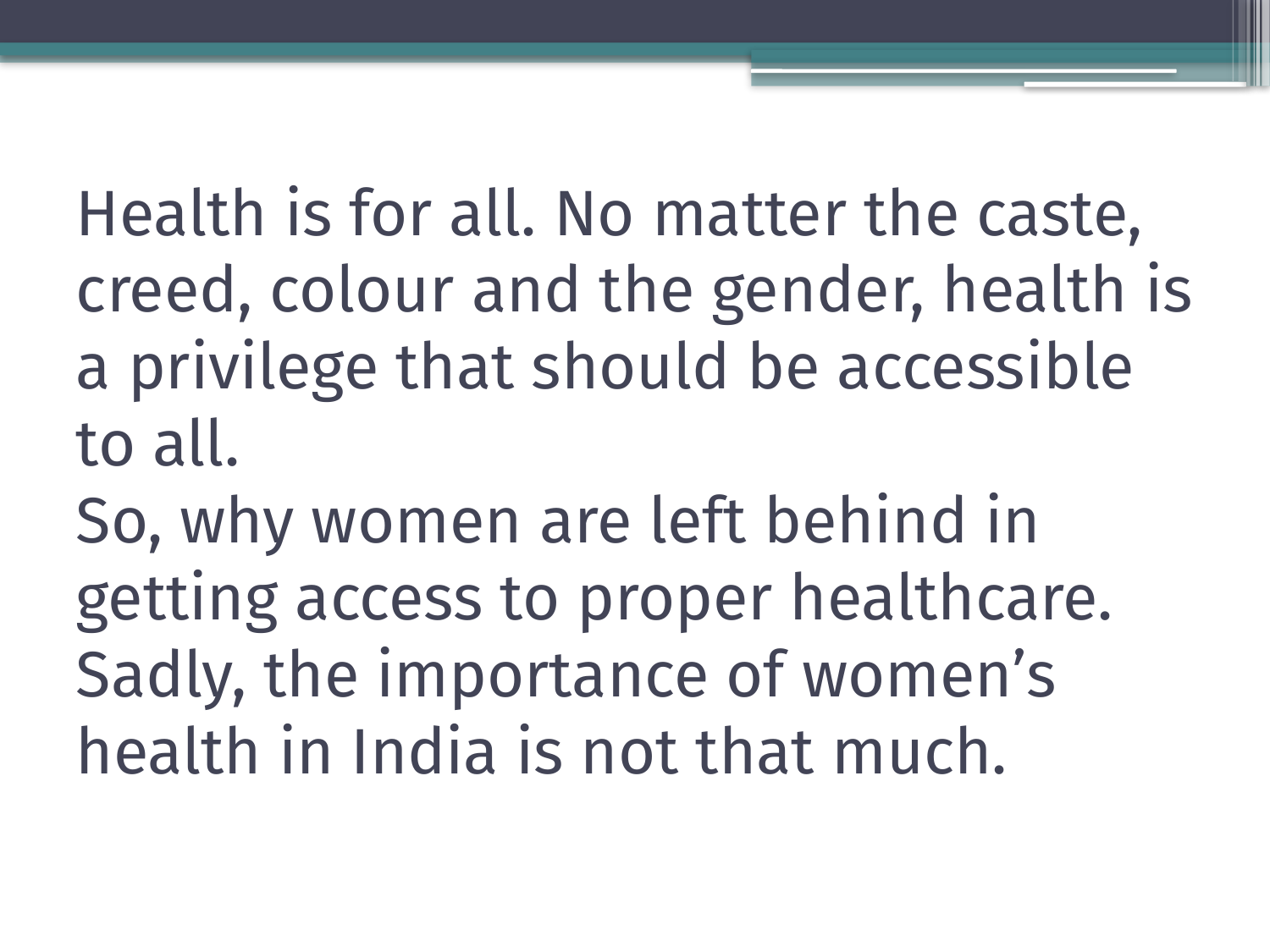

# Health is for all. No matter the caste, creed, colour and the gender, health is a privilege that should be accessible to all. So, why women are left behind in getting access to proper healthcare. Sadly, the importance of women’s health in India is not that much.